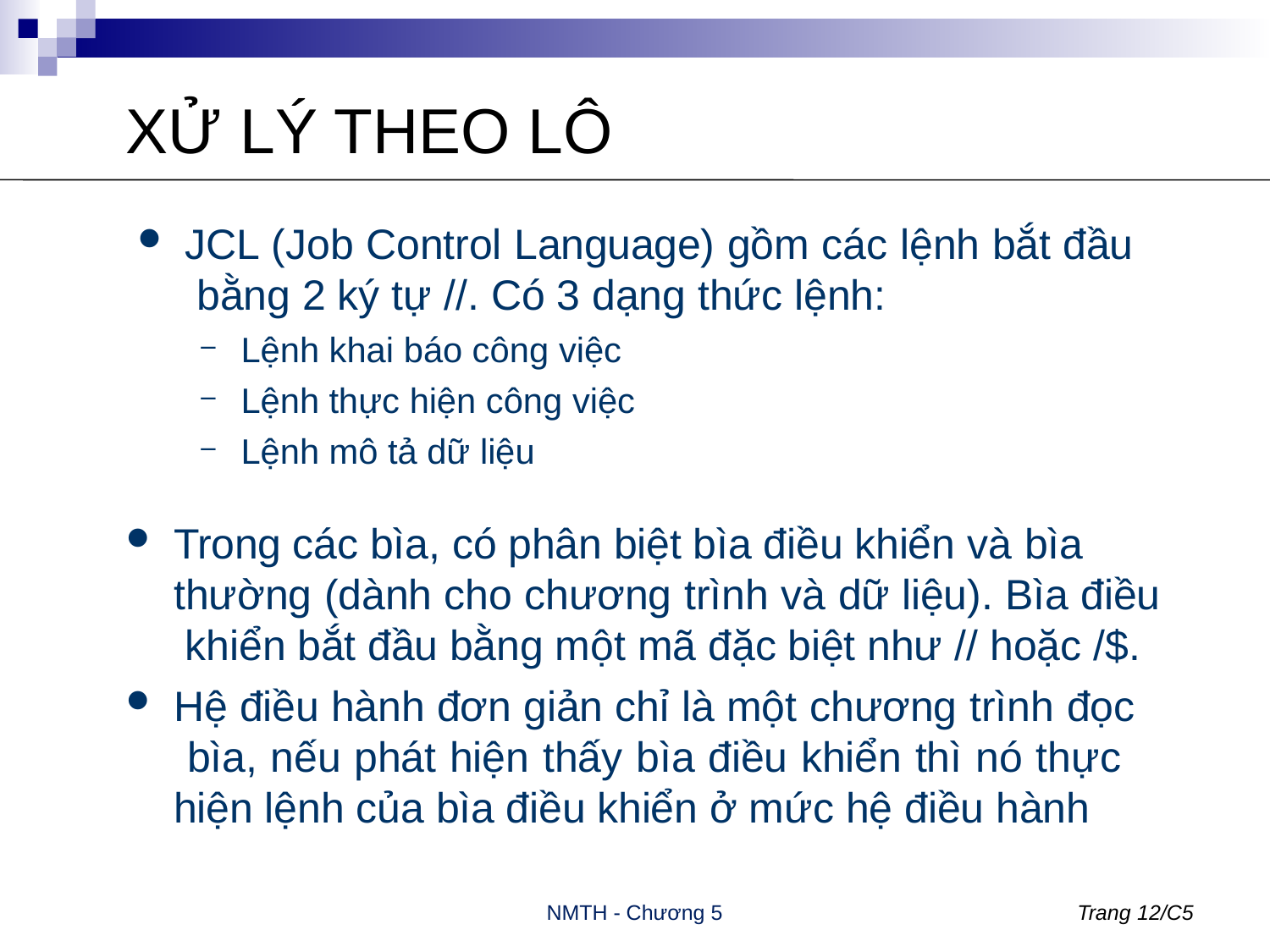

# XỬ LÝ THEO LÔ
JCL (Job Control Language) gồm các lệnh bắt đầu  bằng 2 ký tự //. Có 3 dạng thức lệnh:
Lệnh khai báo công việc
Lệnh thực hiện công việc
Lệnh mô tả dữ liệu
Trong các bìa, có phân biệt bìa điều khiển và bìa
thường (dành cho chương trình và dữ liệu). Bìa điều  khiển bắt đầu bằng một mã đặc biệt như // hoặc /$.
Hệ điều hành đơn giản chỉ là một chương trình đọc  bìa, nếu phát hiện thấy bìa điều khiển thì nó thực  hiện lệnh của bìa điều khiển ở mức hệ điều hành
NMTH - Chương 5
Trang 12/C5